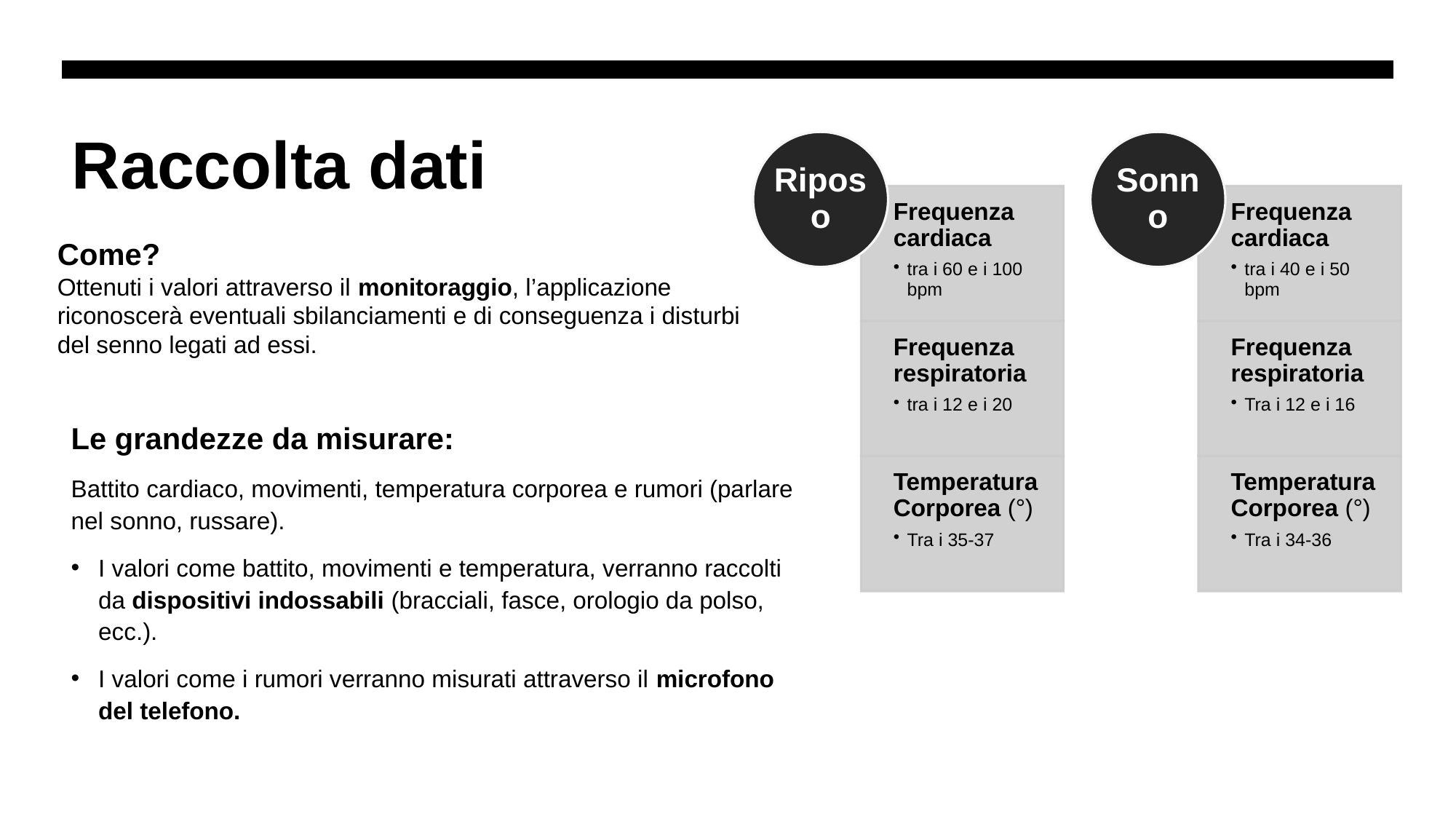

# Raccolta dati
Frequenza cardiaca
tra i 60 e i 100 bpm
Frequenza respiratoria
tra i 12 e i 20
Temperatura Corporea (°)
Tra i 35-37
Riposo
Frequenza cardiaca
tra i 40 e i 50 bpm
Frequenza respiratoria
Tra i 12 e i 16
Temperatura Corporea (°)
Tra i 34-36
Sonno
Come?
Ottenuti i valori attraverso il monitoraggio, l’applicazione riconoscerà eventuali sbilanciamenti e di conseguenza i disturbi del senno legati ad essi.
Le grandezze da misurare:
Battito cardiaco, movimenti, temperatura corporea e rumori (parlare nel sonno, russare).
I valori come battito, movimenti e temperatura, verranno raccolti da dispositivi indossabili (bracciali, fasce, orologio da polso, ecc.).
I valori come i rumori verranno misurati attraverso il microfono del telefono.